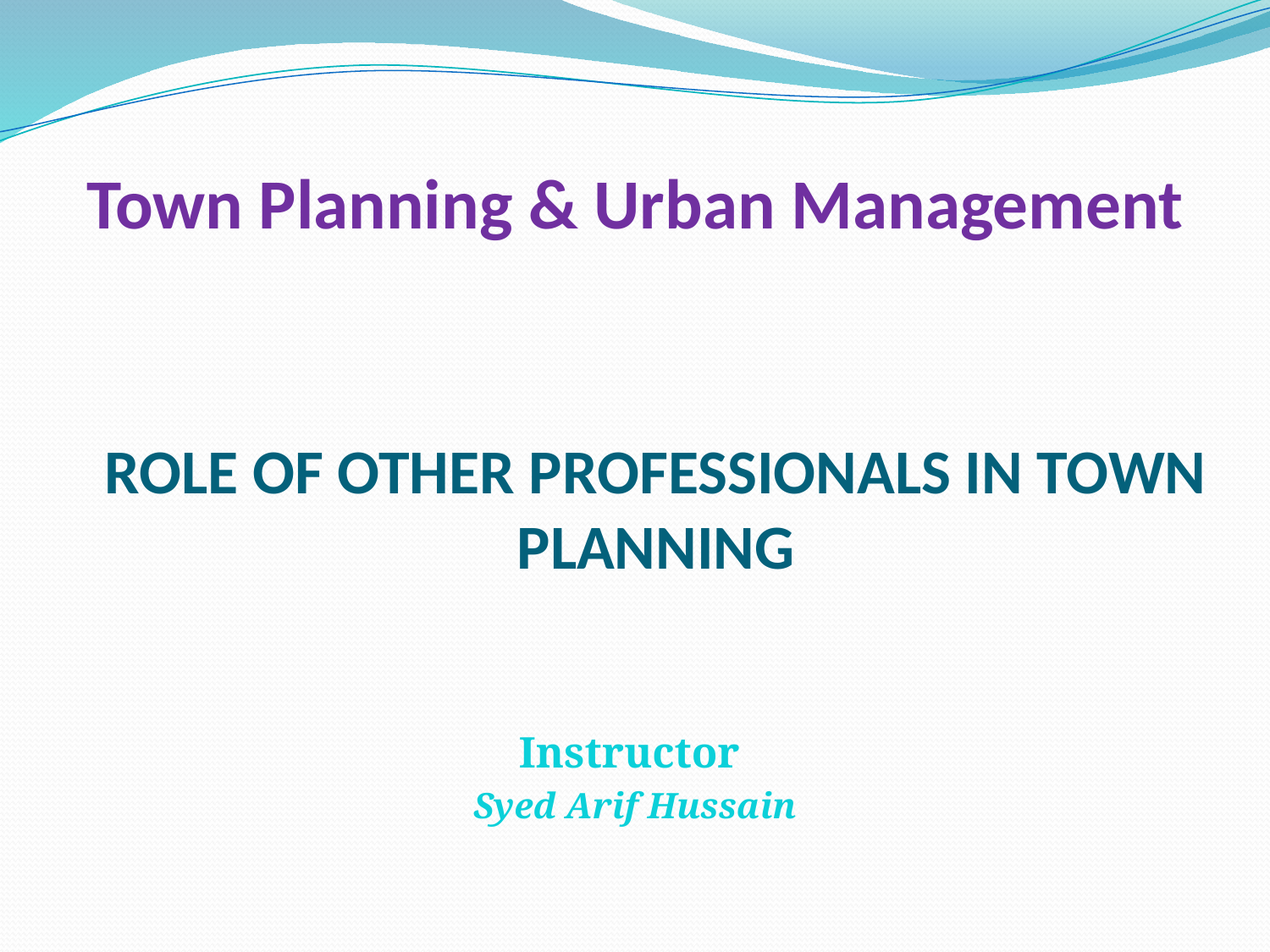

# Town Planning & Urban Management

Instructor
Syed Arif Hussain

ROLE OF OTHER PROFESSIONALS IN TOWN PLANNING